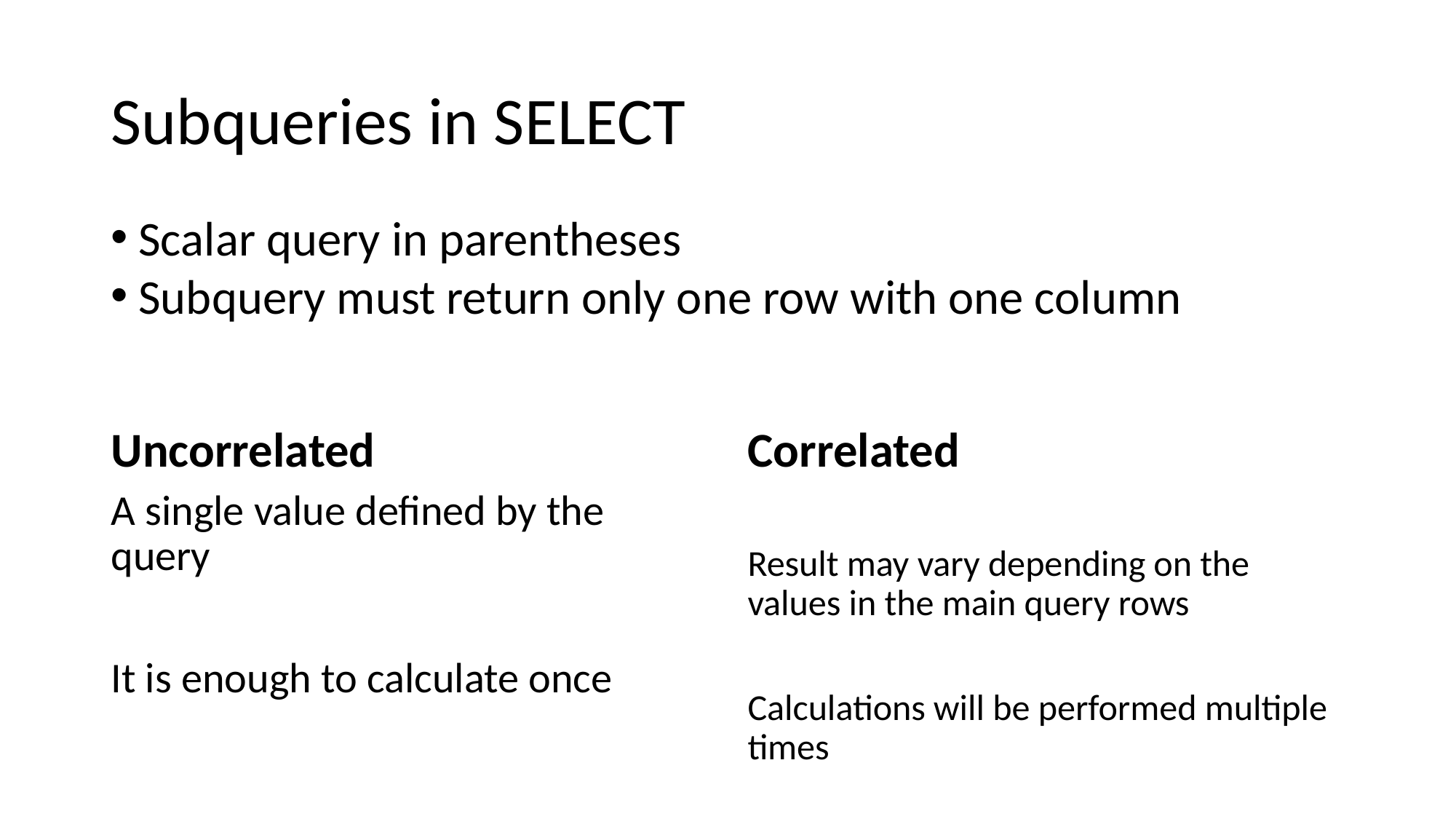

# Subqueries in SELECT
 Scalar query in parentheses
 Subquery must return only one row with one column
Uncorrelated
Correlated
A single value defined by the query

It is enough to calculate once

Result may vary depending on the values in the main query rows

Calculations will be performed multiple times